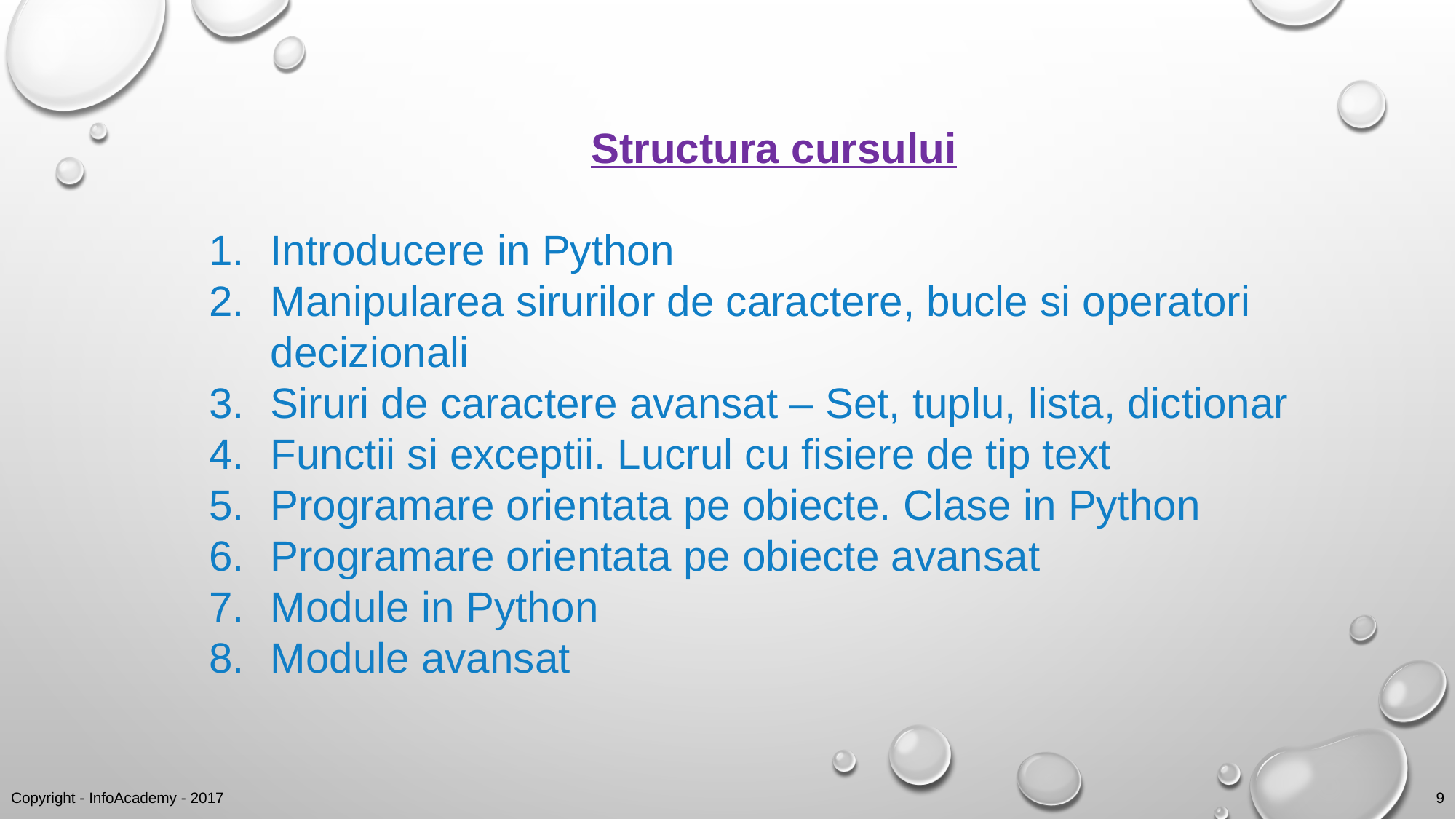

Structura cursului

Introducere in Python
Manipularea sirurilor de caractere, bucle si operatori decizionali
Siruri de caractere avansat – Set, tuplu, lista, dictionar
Functii si exceptii. Lucrul cu fisiere de tip text
Programare orientata pe obiecte. Clase in Python
Programare orientata pe obiecte avansat
Module in Python
Module avansat

Copyright - InfoAcademy - 2017
9